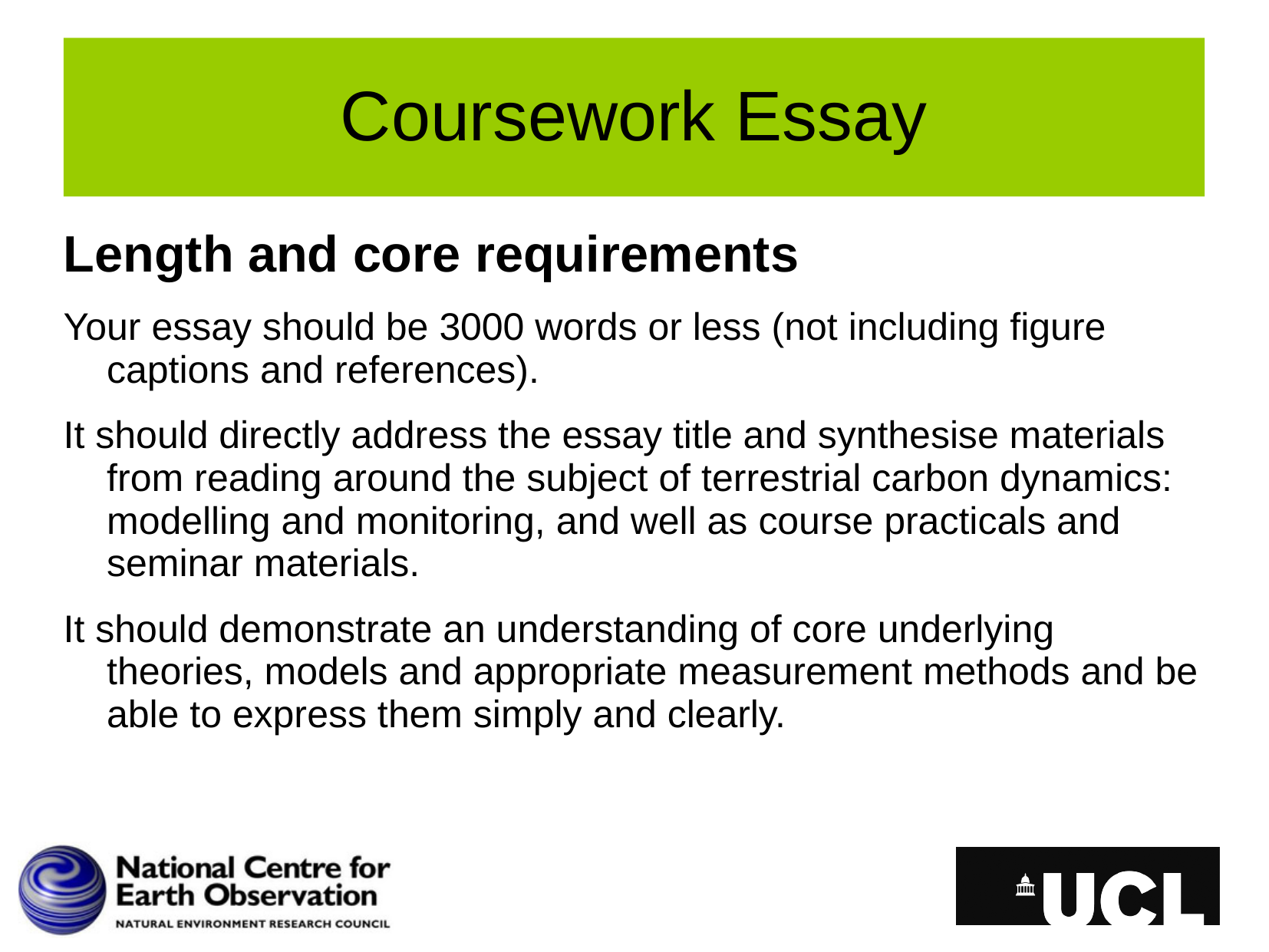

# Coursework Essay
Length and core requirements
Your essay should be 3000 words or less (not including figure captions and references).
It should directly address the essay title and synthesise materials from reading around the subject of terrestrial carbon dynamics: modelling and monitoring, and well as course practicals and seminar materials.
It should demonstrate an understanding of core underlying theories, models and appropriate measurement methods and be able to express them simply and clearly.